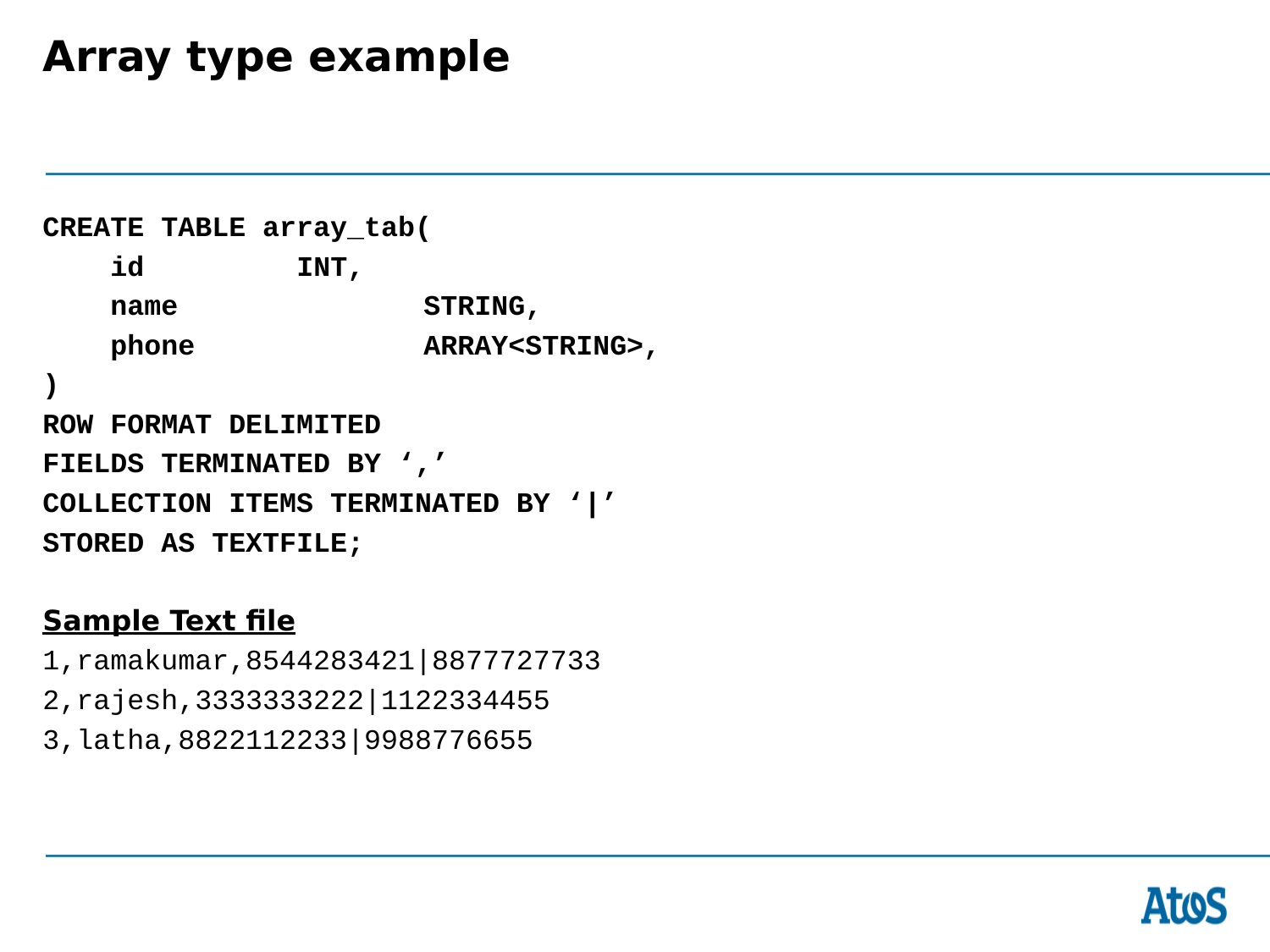

# Array type example
CREATE TABLE array_tab(
    id		INT,
    name		STRING,
    phone		ARRAY<STRING>,
)
ROW FORMAT DELIMITED
FIELDS TERMINATED BY ‘,’
COLLECTION ITEMS TERMINATED BY ‘|’
STORED AS TEXTFILE;

Sample Text file
1,ramakumar,8544283421|8877727733
2,rajesh,3333333222|1122334455
3,latha,8822112233|9988776655